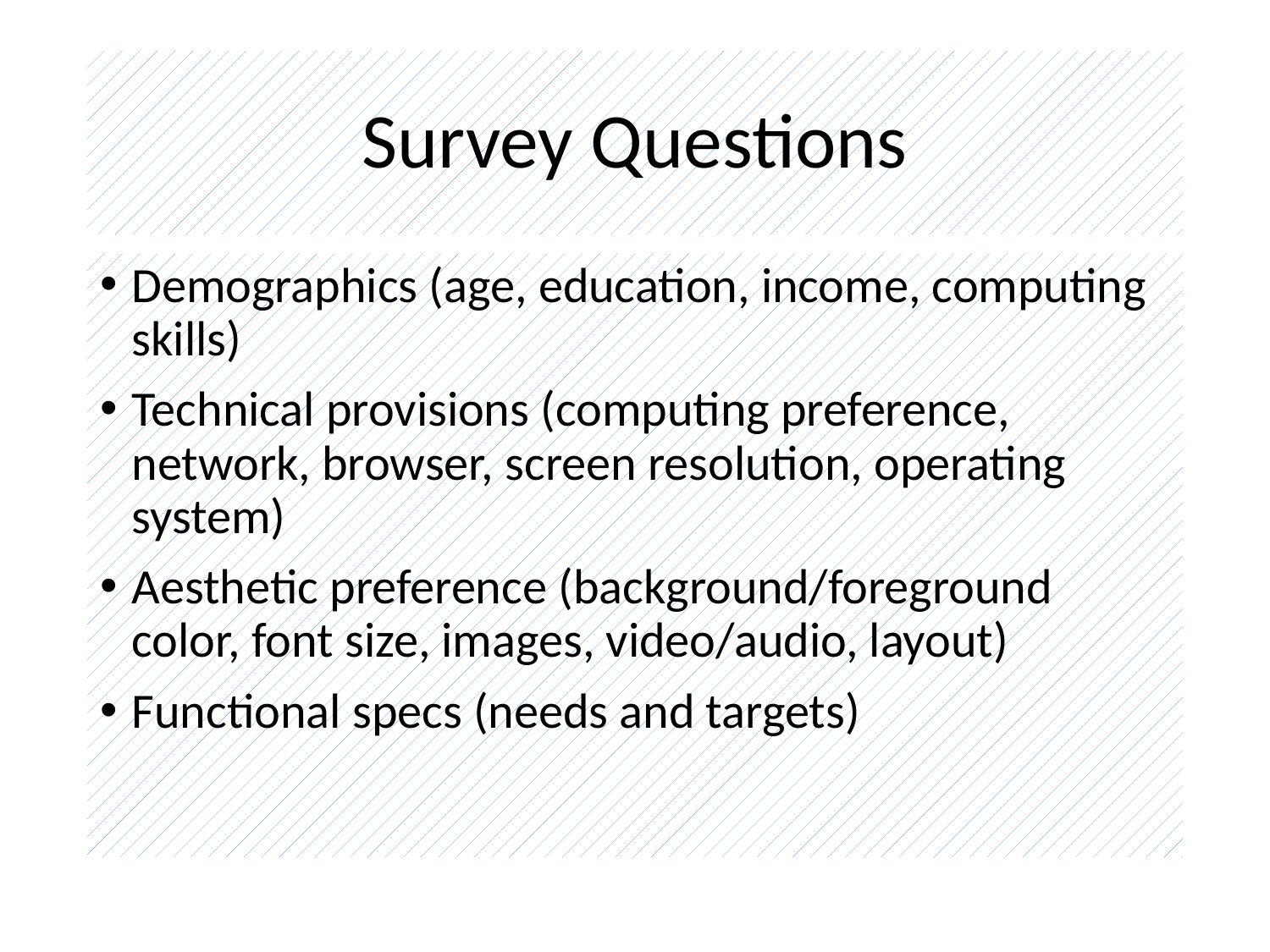

# Survey Questions
Demographics (age, education, income, computing skills)
Technical provisions (computing preference, network, browser, screen resolution, operating system)
Aesthetic preference (background/foreground color, font size, images, video/audio, layout)
Functional specs (needs and targets)